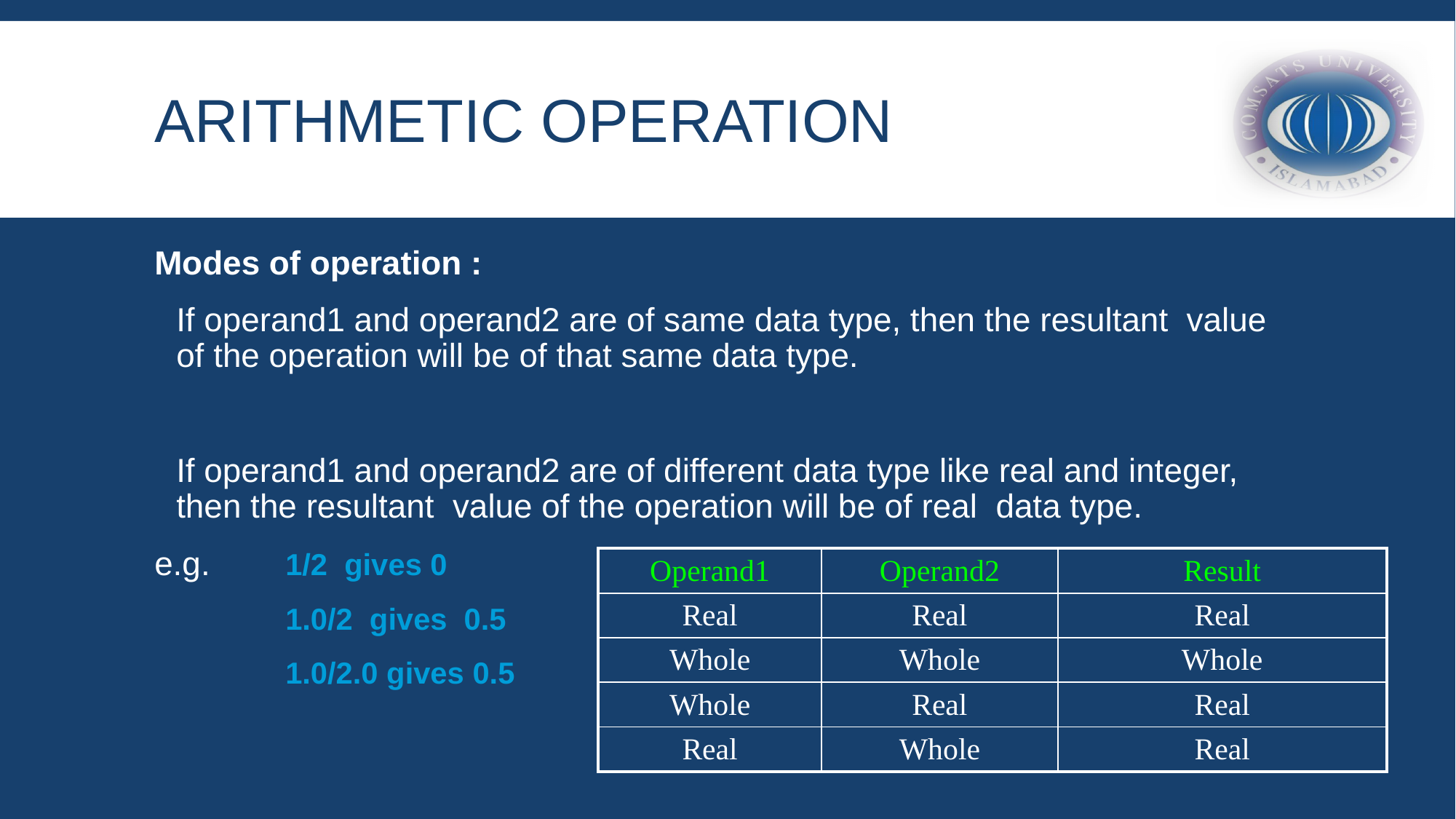

# Arithmetic Operation
Modes of operation :
	If operand1 and operand2 are of same data type, then the resultant  value of the operation will be of that same data type.

	If operand1 and operand2 are of different data type like real and integer, then the resultant  value of the operation will be of real  data type.
e.g.    	1/2  gives 0
		1.0/2  gives  0.5
		1.0/2.0 gives 0.5
| Operand1 | Operand2 | Result |
| --- | --- | --- |
| Real | Real | Real |
| Whole | Whole | Whole |
| Whole | Real | Real |
| Real | Whole | Real |